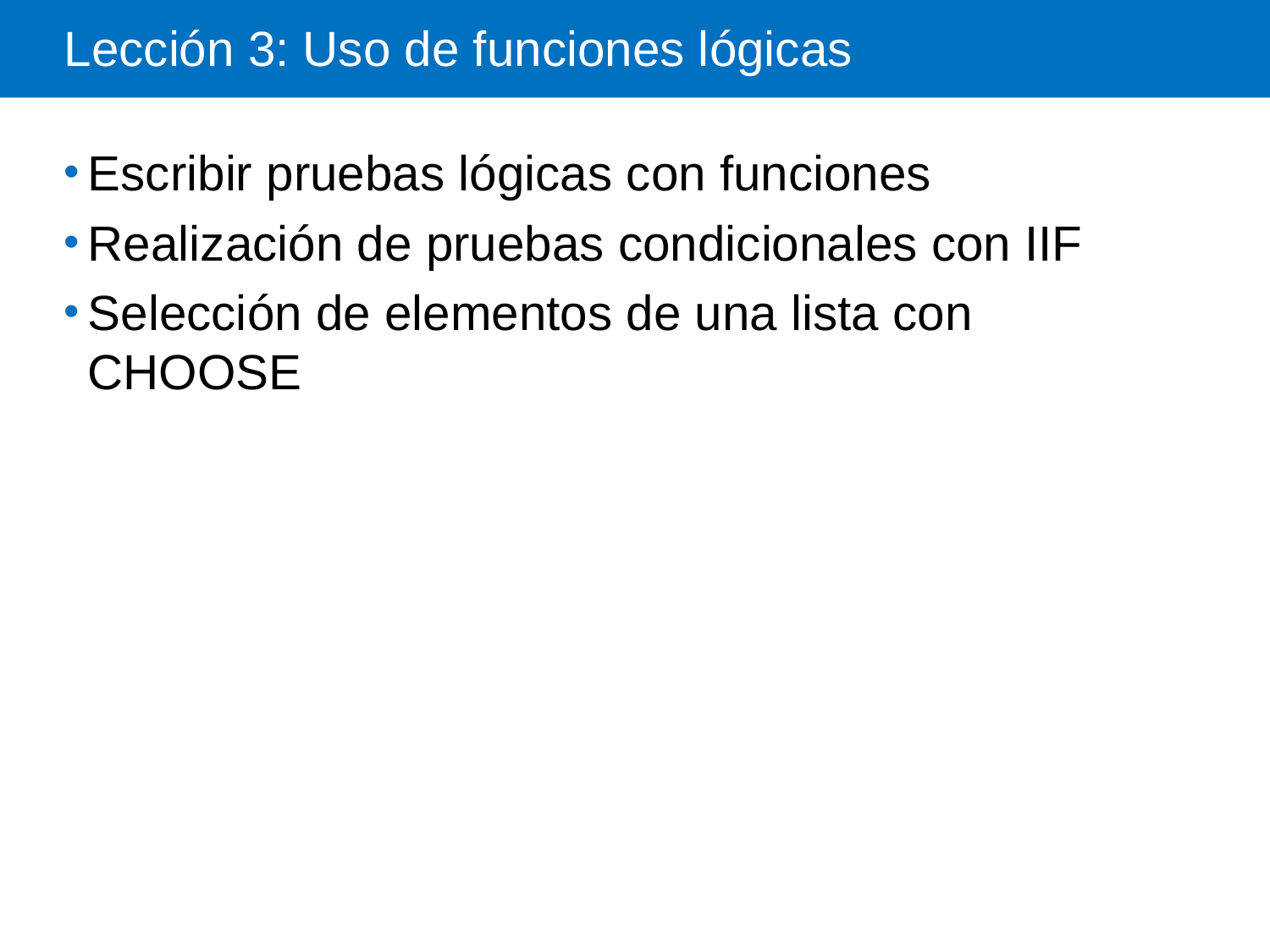

# Lección 3: Uso de funciones lógicas
Escribir pruebas lógicas con funciones
Realización de pruebas condicionales con IIF
Selección de elementos de una lista con CHOOSE